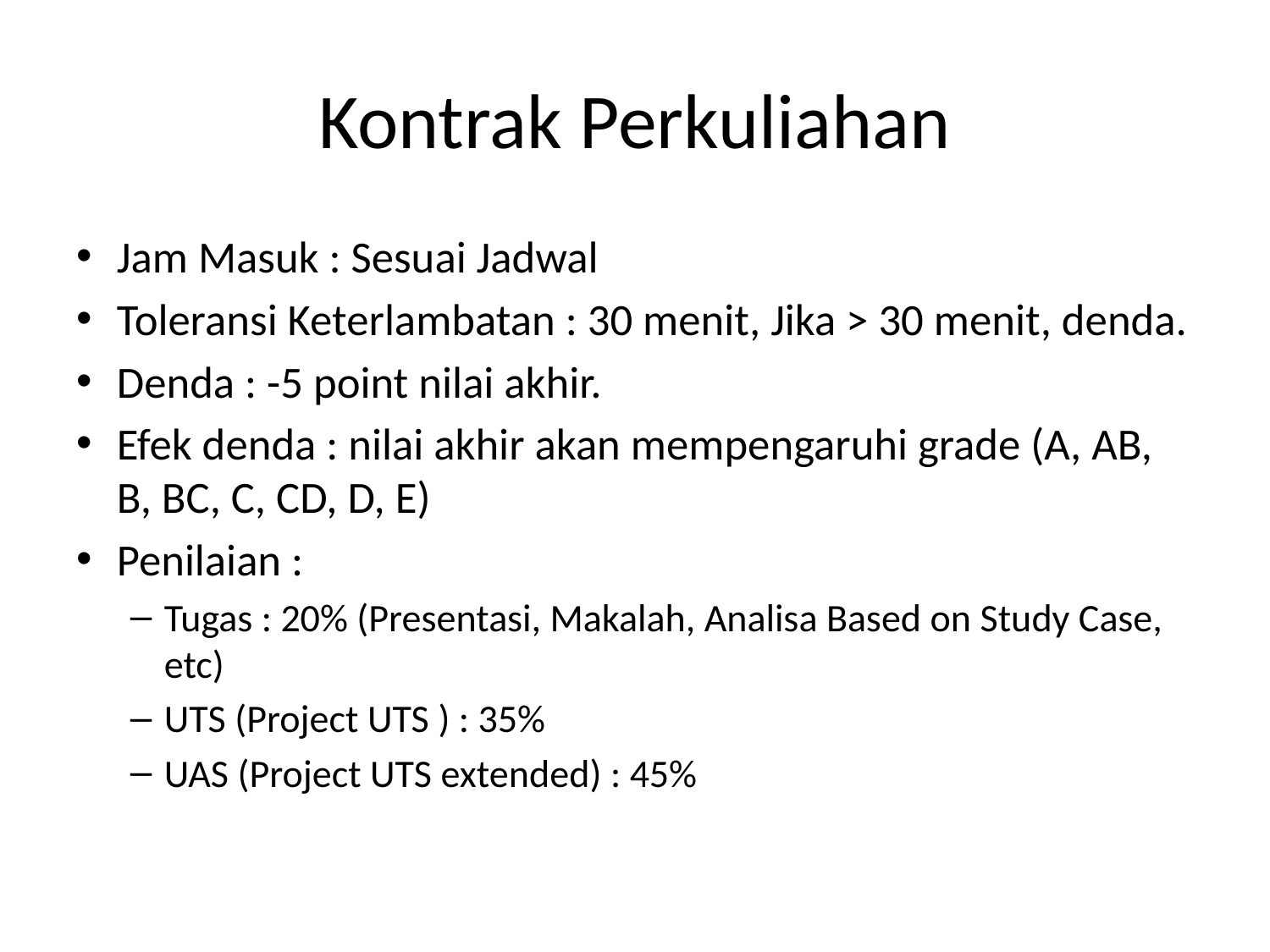

# Kontrak Perkuliahan
Jam Masuk : Sesuai Jadwal
Toleransi Keterlambatan : 30 menit, Jika > 30 menit, denda.
Denda : -5 point nilai akhir.
Efek denda : nilai akhir akan mempengaruhi grade (A, AB, B, BC, C, CD, D, E)
Penilaian :
Tugas : 20% (Presentasi, Makalah, Analisa Based on Study Case, etc)
UTS (Project UTS ) : 35%
UAS (Project UTS extended) : 45%